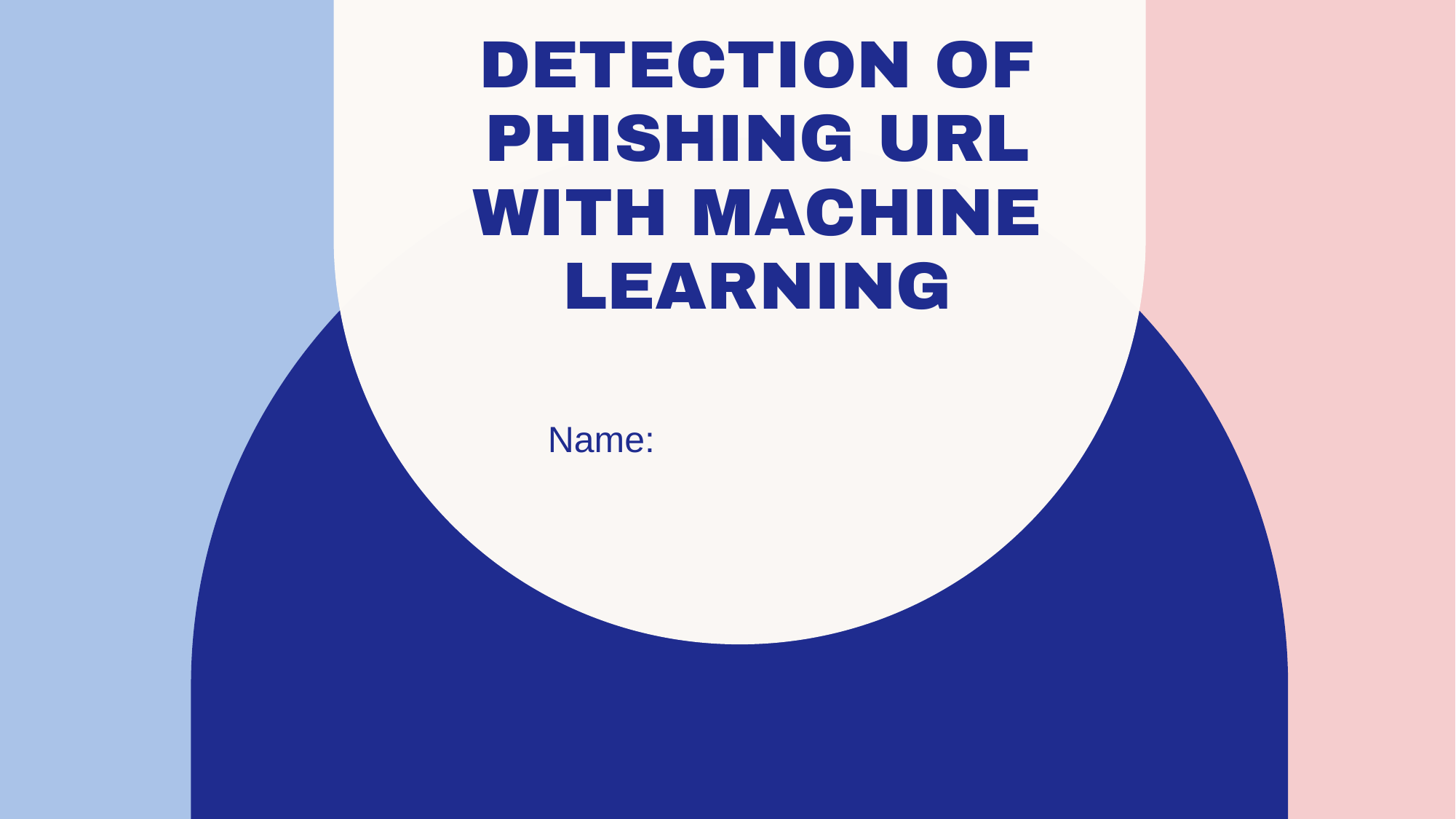

# Detection of phishing URL with Machine learning
Name: